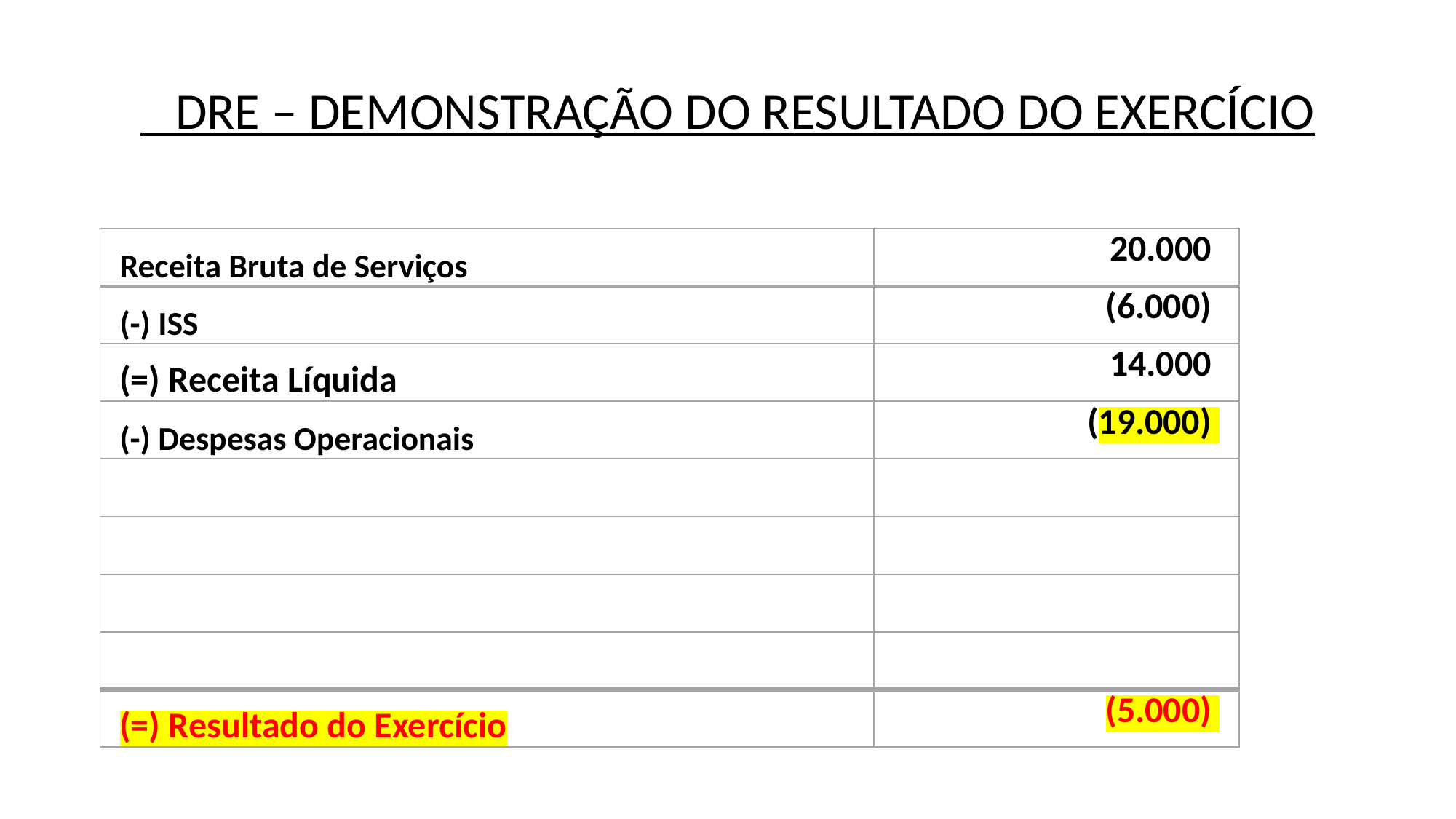

# DRE – DEMONSTRAÇÃO DO RESULTADO DO EXERCÍCIO
| Receita Bruta de Serviços | 20.000 |
| --- | --- |
| (-) ISS | (6.000) |
| (=) Receita Líquida | 14.000 |
| (-) Despesas Operacionais | (19.000) |
|  |  |
|  |  |
|  |  |
|  |  |
| (=) Resultado do Exercício | (5.000) |